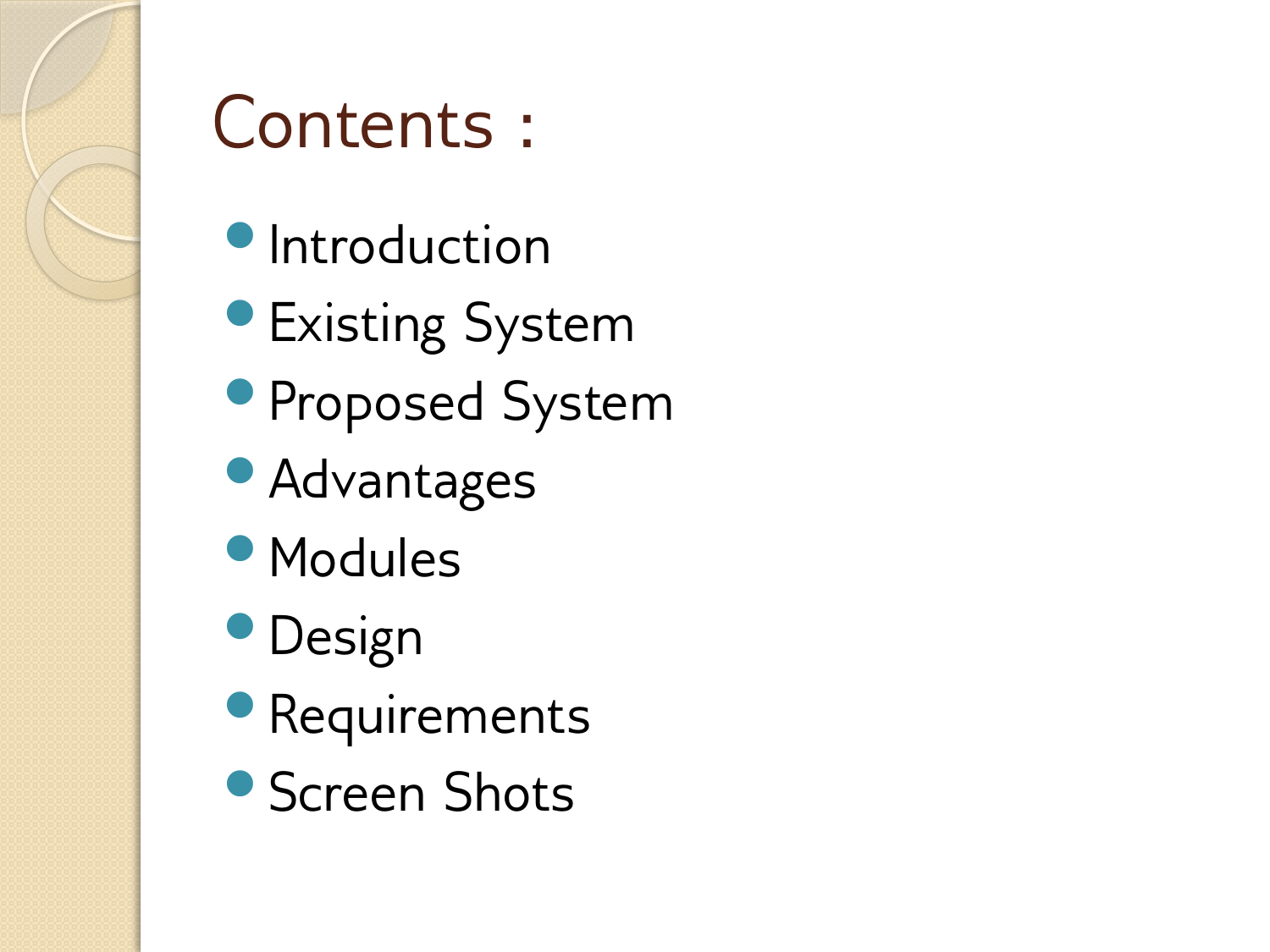

# Contents :
Introduction
Existing System
Proposed System
Advantages
Modules
Design
Requirements
Screen Shots